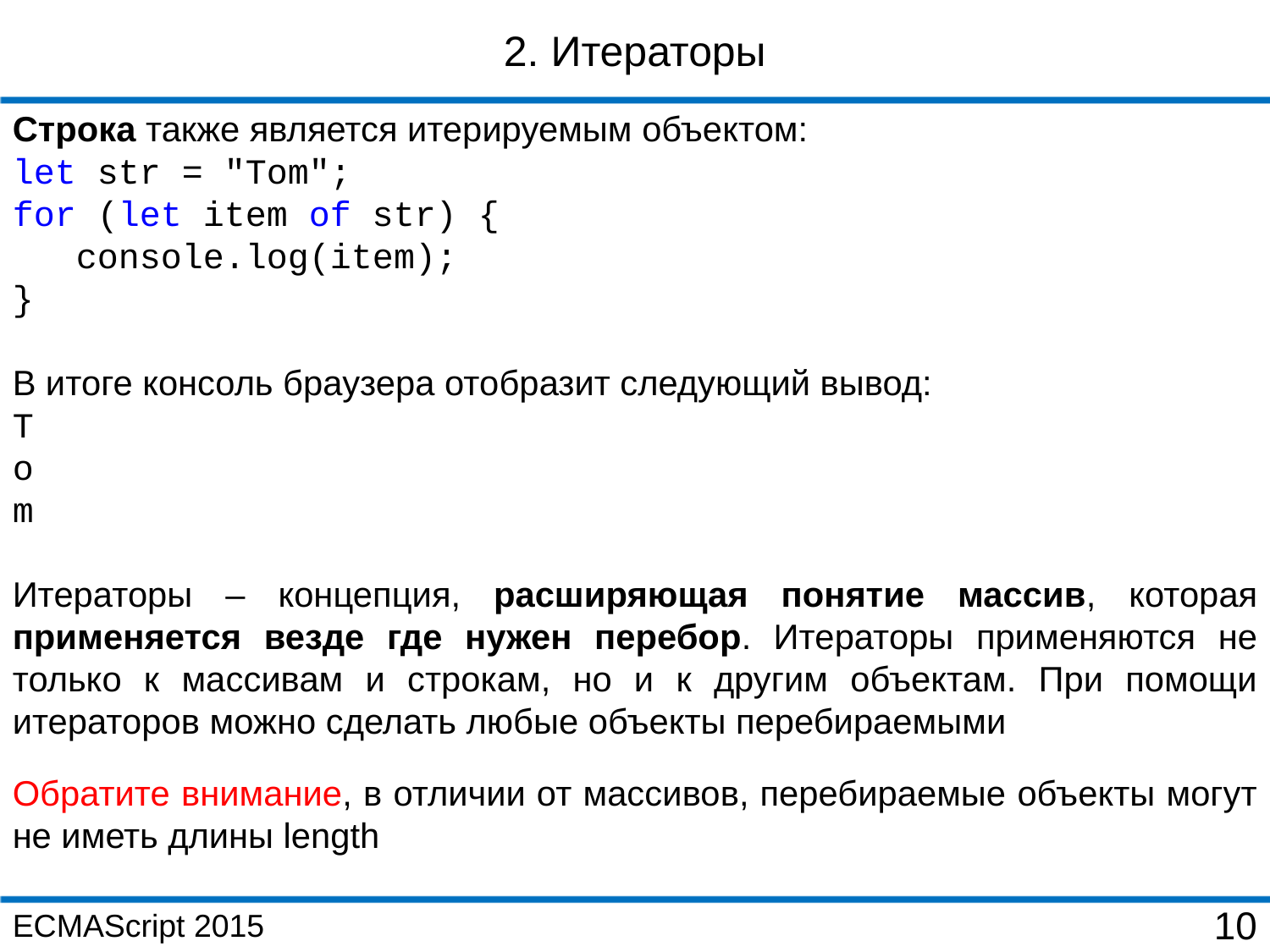

2. Итераторы
Строка также является итерируемым объектом:
let str = "Tom";
for (let item of str) {
   console.log(item);
}

В итоге консоль браузера отобразит следующий вывод:
T
o
m

Итераторы – концепция, расширяющая понятие массив, которая применяется везде где нужен перебор. Итераторы применяются не только к массивам и строкам, но и к другим объектам. При помощи итераторов можно сделать любые объекты перебираемыми

Обратите внимание, в отличии от массивов, перебираемые объекты могут не иметь длины length
ECMAScript 2015
10